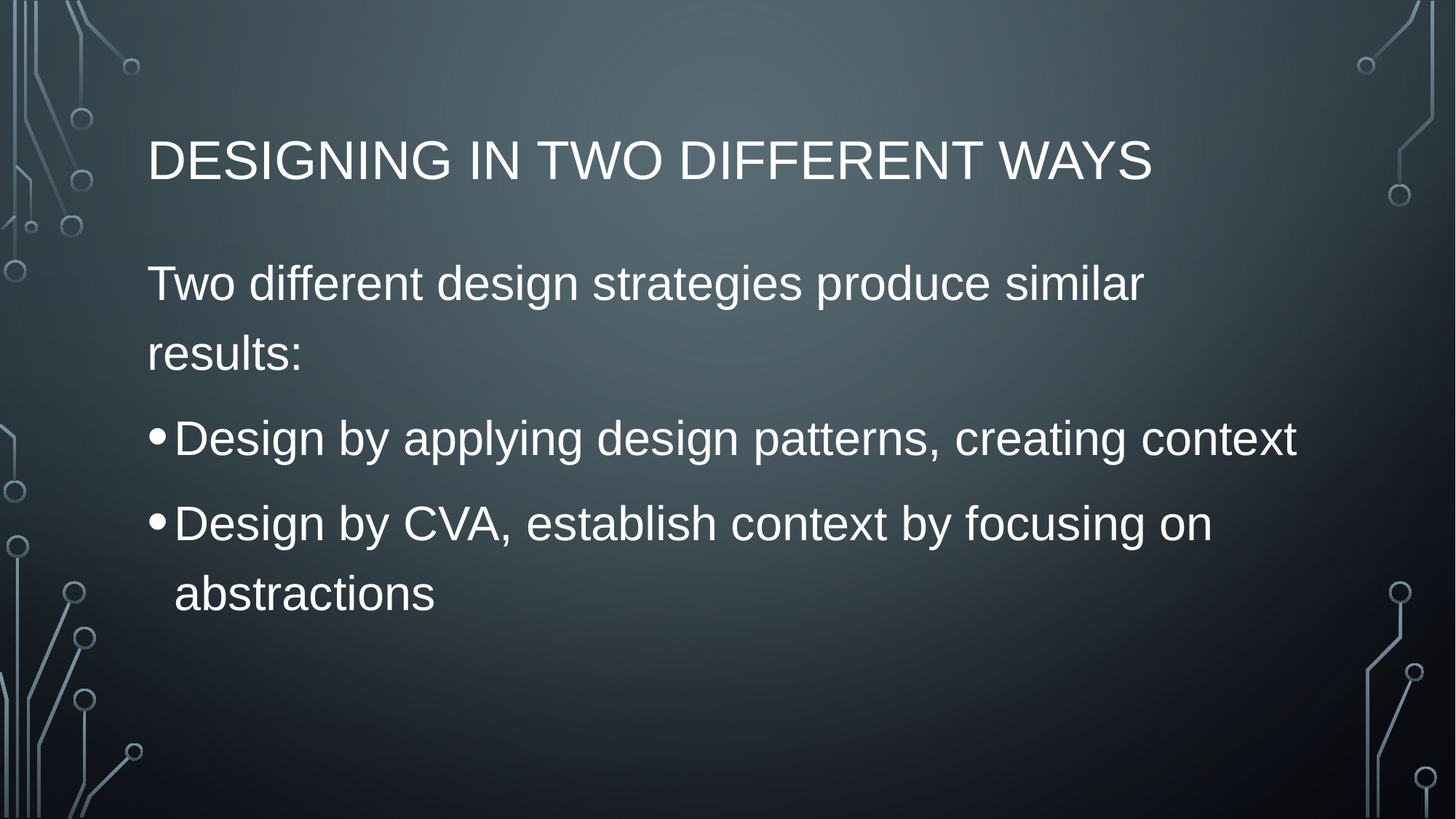

# Designing in two different ways
Two different design strategies produce similar results:
Design by applying design patterns, creating context
Design by CVA, establish context by focusing on abstractions